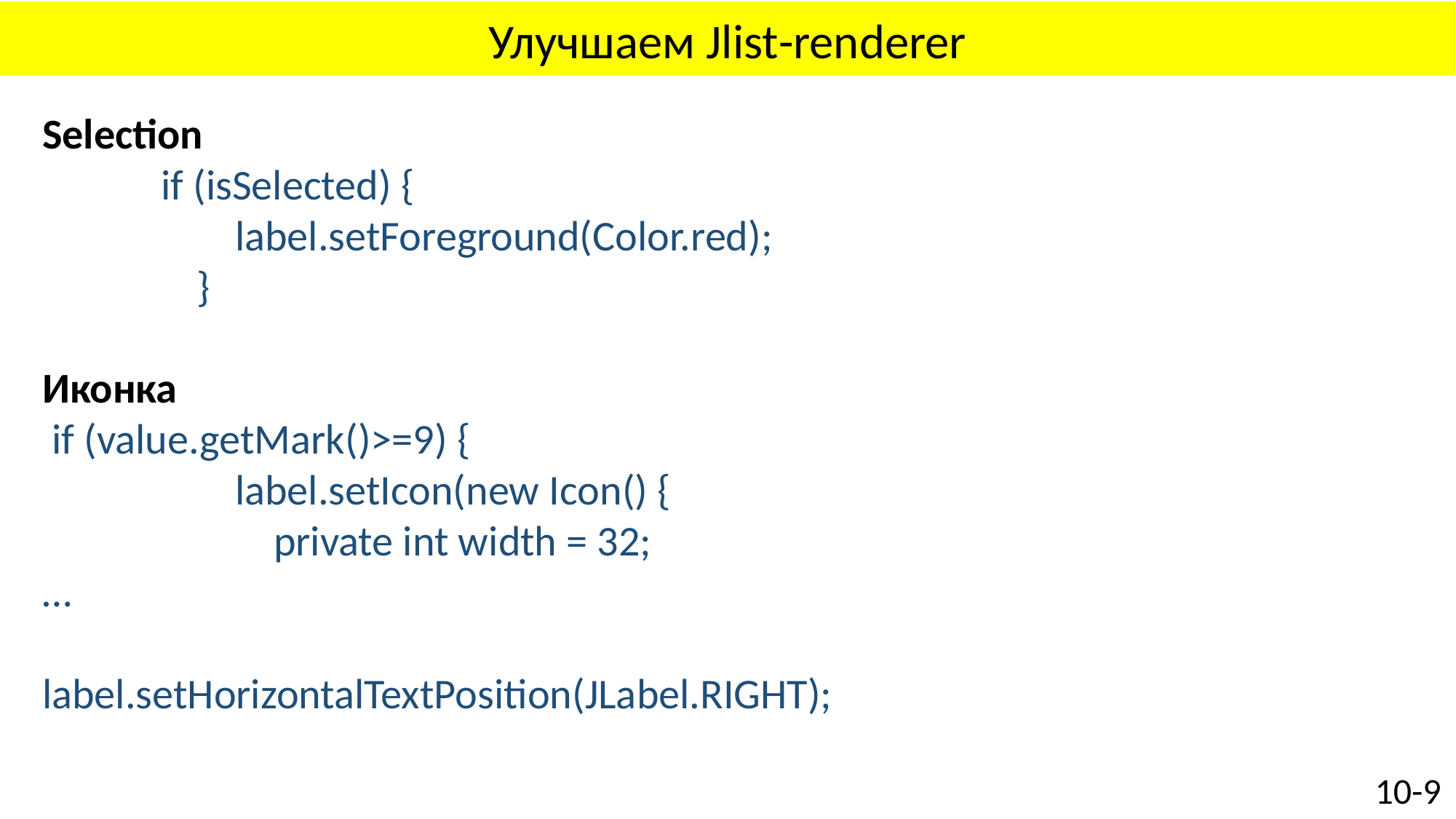

# Улучшаем Jlist-renderer
Selection
	 if (isSelected) {
                    label.setForeground(Color.red);
                }

Иконка
 if (value.getMark()>=9) {
                    label.setIcon(new Icon() {
                        private int width = 32;
…

label.setHorizontalTextPosition(JLabel.RIGHT);
10-9